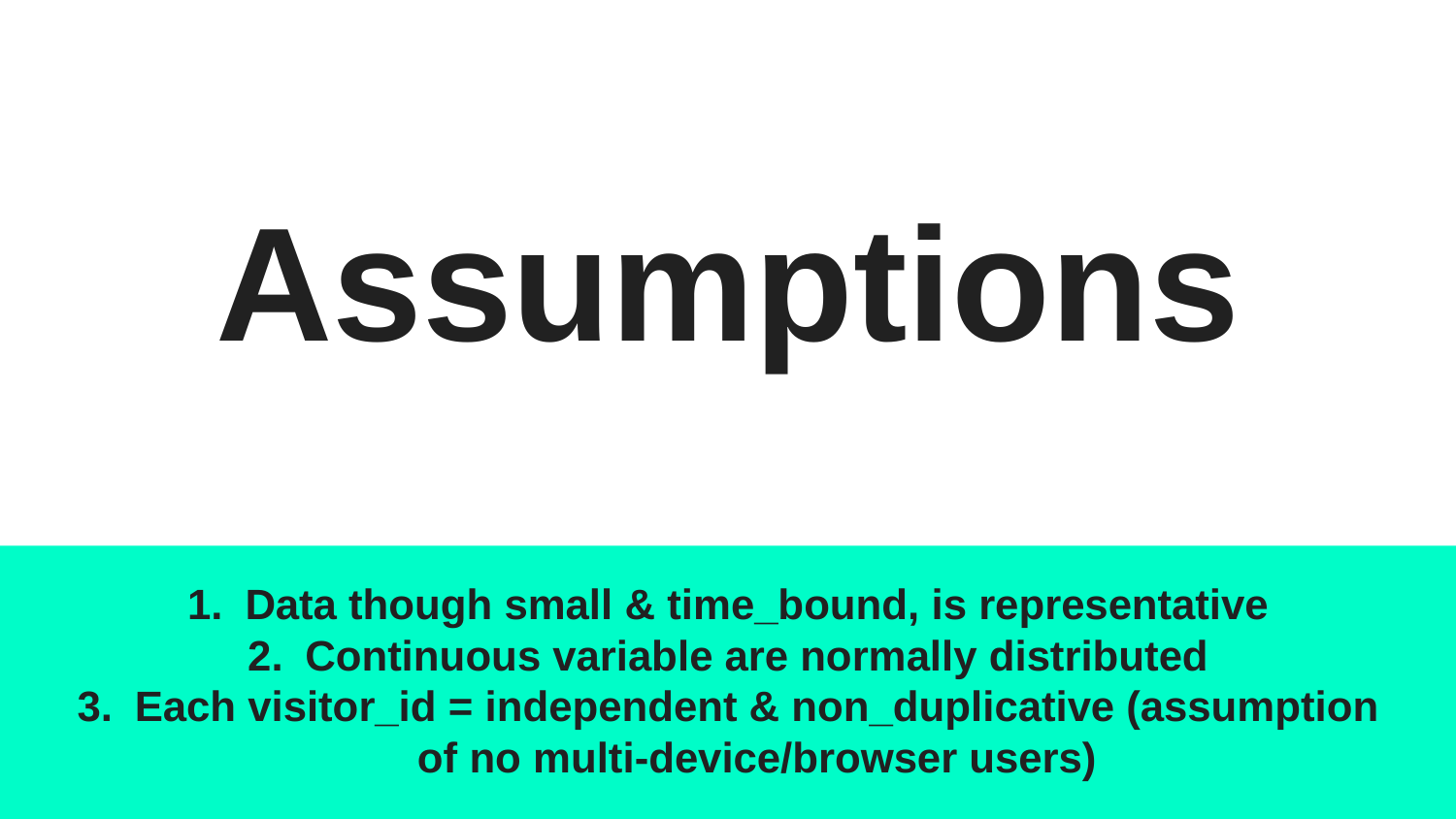

# Assumptions
Data though small & time_bound, is representative
Continuous variable are normally distributed
Each visitor_id = independent & non_duplicative (assumption of no multi-device/browser users)